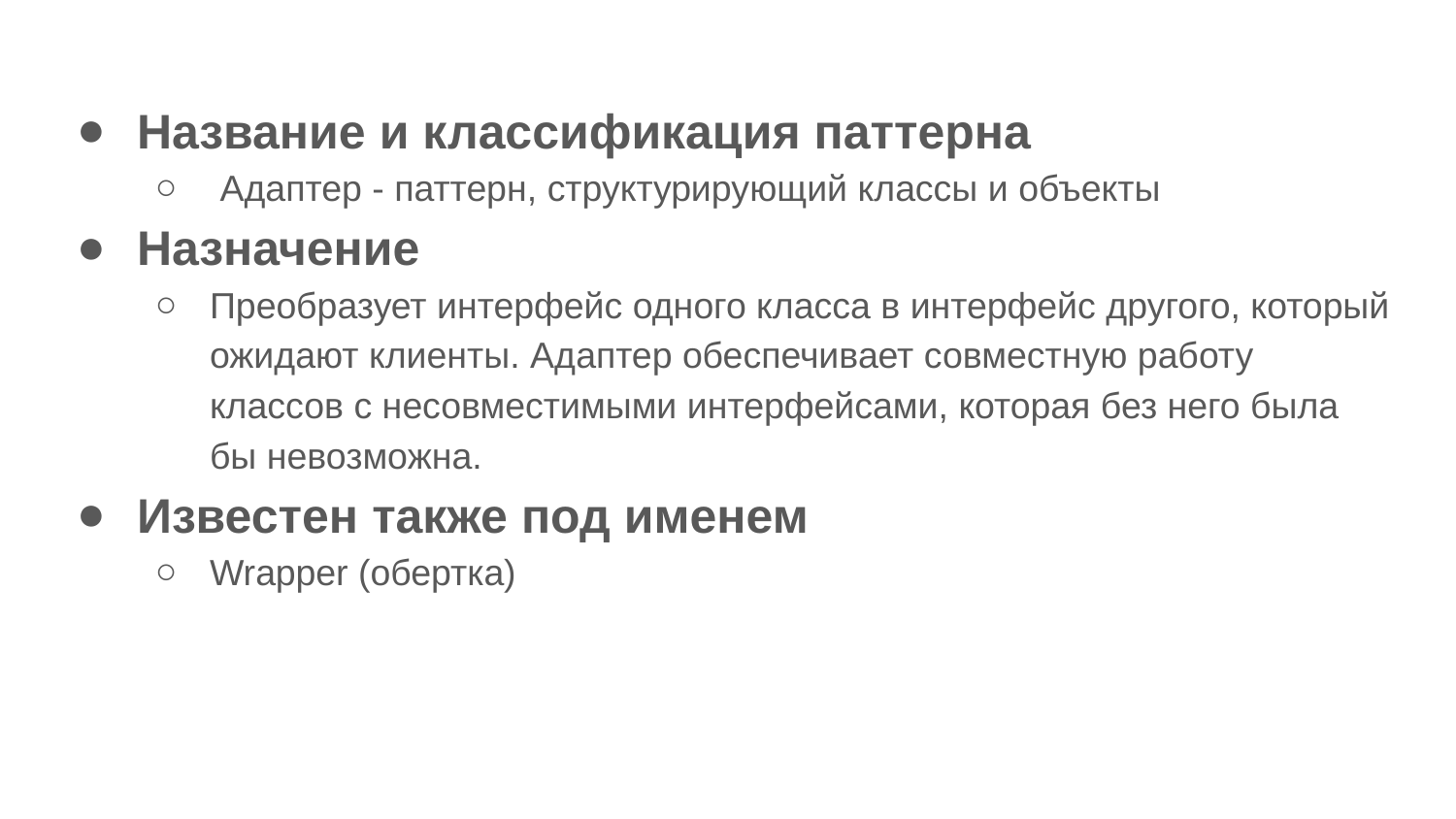

Название и классификация паттерна
 Адаптер - паттерн, структурирующий классы и объекты
Назначение
Преобразует интерфейс одного класса в интерфейс другого, который ожидают клиенты. Адаптер обеспечивает совместную работу классов с несовместимыми интерфейсами, которая без него была бы невозможна.
Известен также под именем
Wrapper (обертка)